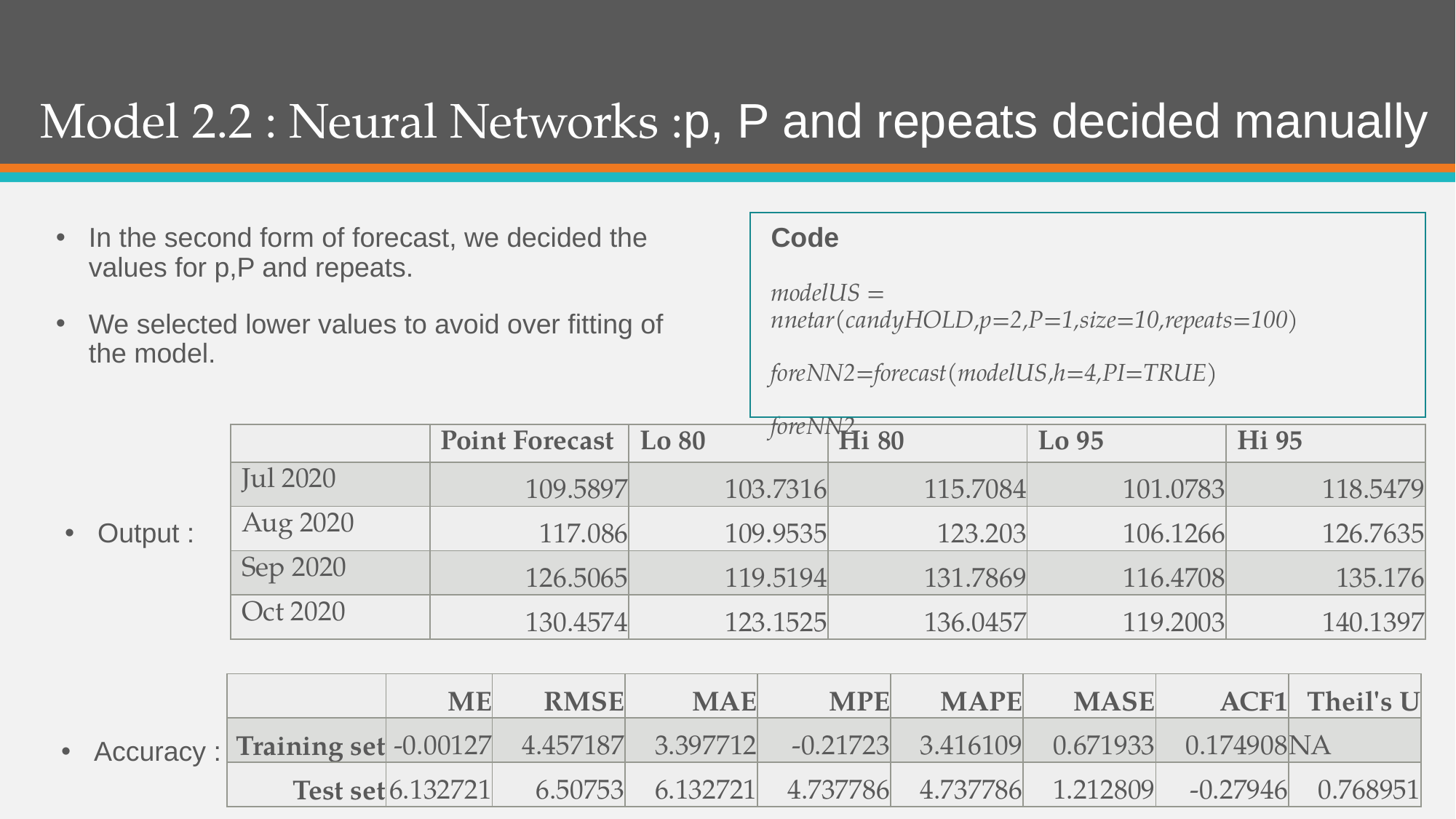

# Model 2.2 : Neural Networks :p, P and repeats decided manually

In the second form of forecast, we decided the values for p,P and repeats.
We selected lower values to avoid over fitting of the model.
Code
modelUS = nnetar(candyHOLD,p=2,P=1,size=10,repeats=100)
foreNN2=forecast(modelUS,h=4,PI=TRUE)
foreNN2
|  | Point Forecast | Lo 80 | Hi 80 | Lo 95 | Hi 95 |
| --- | --- | --- | --- | --- | --- |
| Jul 2020 | 109.5897 | 103.7316 | 115.7084 | 101.0783 | 118.5479 |
| Aug 2020 | 117.086 | 109.9535 | 123.203 | 106.1266 | 126.7635 |
| Sep 2020 | 126.5065 | 119.5194 | 131.7869 | 116.4708 | 135.176 |
| Oct 2020 | 130.4574 | 123.1525 | 136.0457 | 119.2003 | 140.1397 |
Output :
|  | ME | RMSE | MAE | MPE | MAPE | MASE | ACF1 | Theil's U |
| --- | --- | --- | --- | --- | --- | --- | --- | --- |
| Training set | -0.00127 | 4.457187 | 3.397712 | -0.21723 | 3.416109 | 0.671933 | 0.174908 | NA |
| Test set | 6.132721 | 6.50753 | 6.132721 | 4.737786 | 4.737786 | 1.212809 | -0.27946 | 0.768951 |
Accuracy :